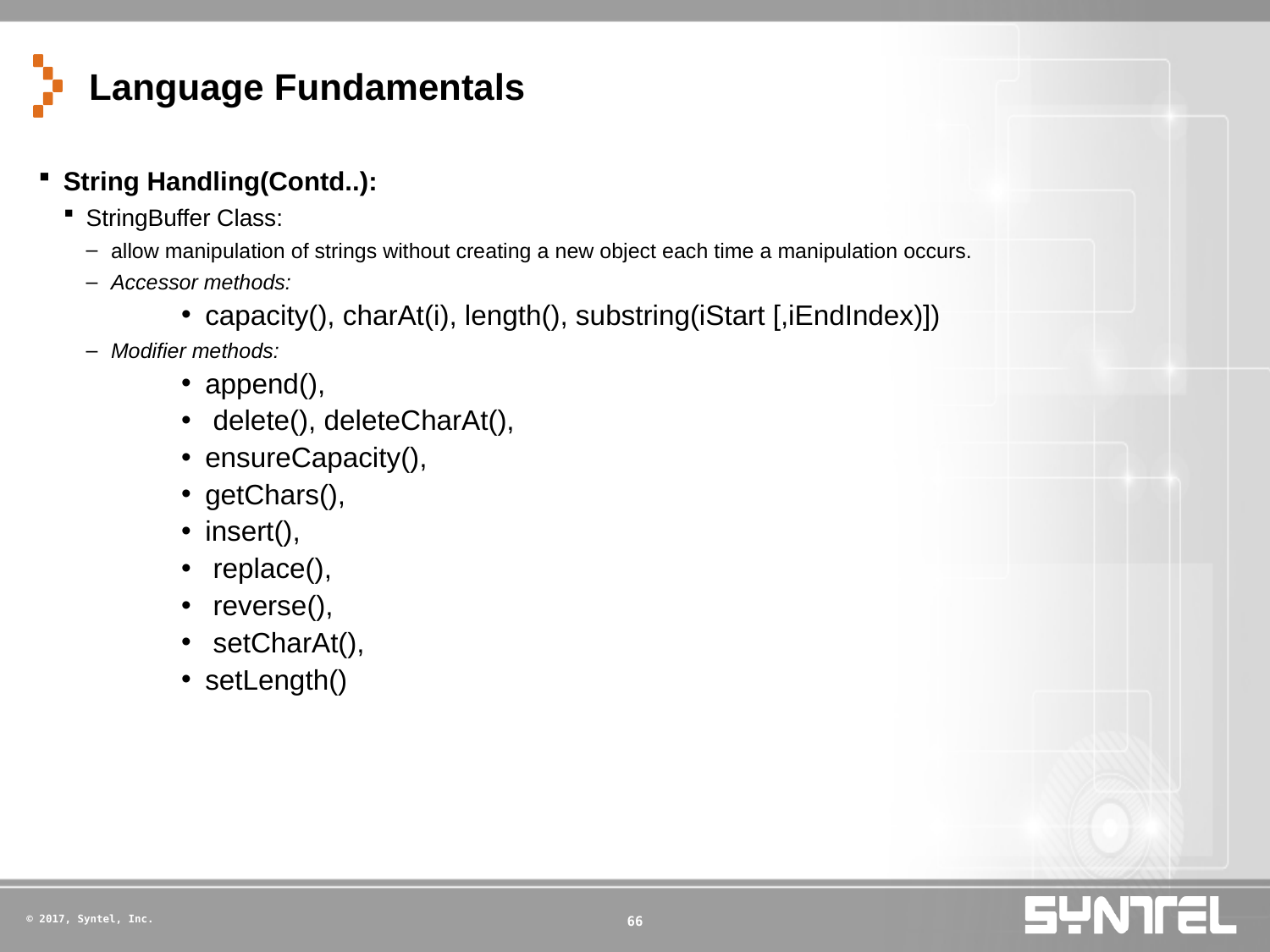

# Language Fundamentals
String Handling(Contd..):
StringBuffer Class:
allow manipulation of strings without creating a new object each time a manipulation occurs.
Accessor methods:
capacity(), charAt(i), length(), substring(iStart [,iEndIndex)])
Modifier methods:
append(),
 delete(), deleteCharAt(),
ensureCapacity(),
getChars(),
insert(),
 replace(),
 reverse(),
 setCharAt(),
setLength()